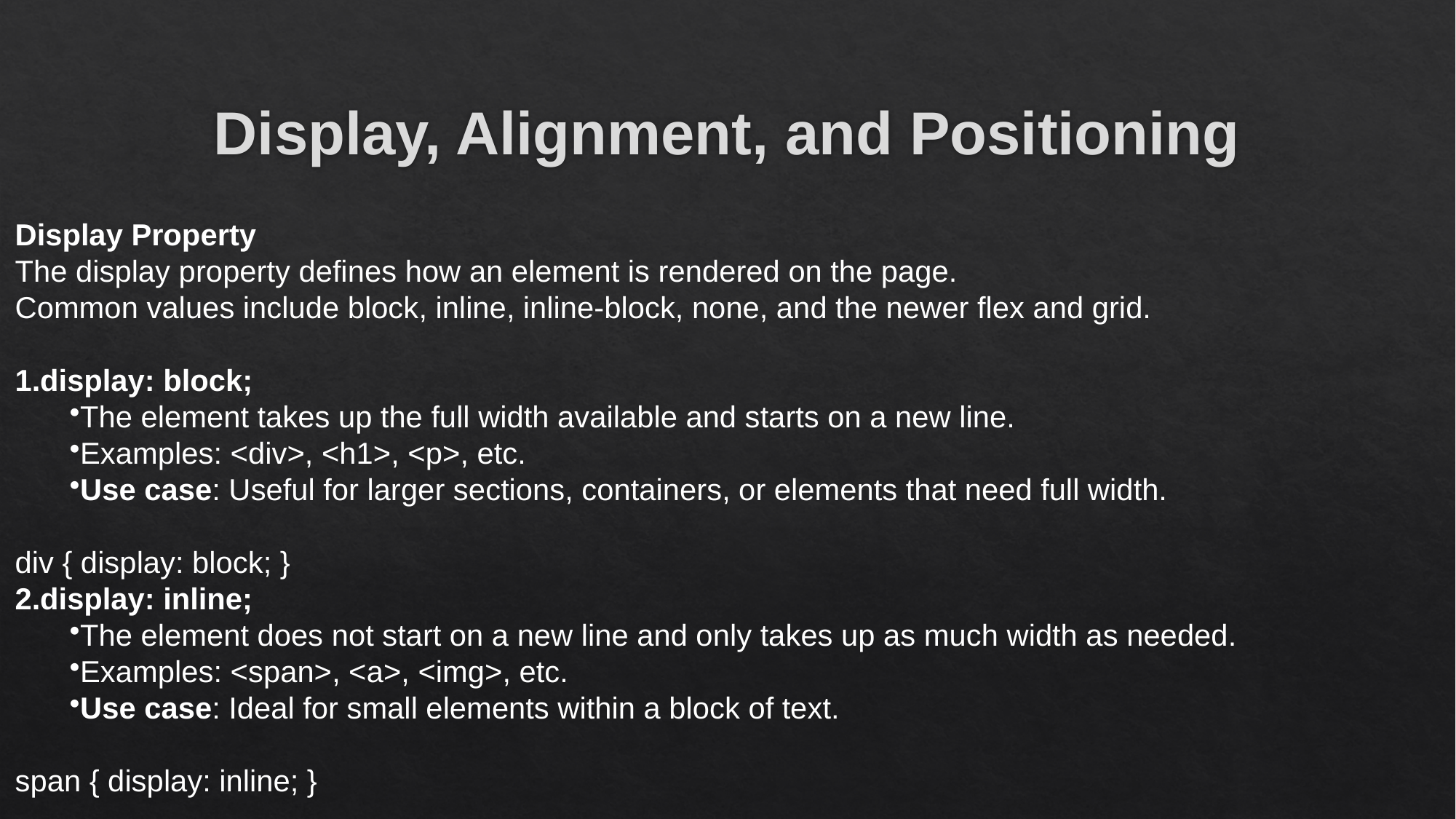

# Display, Alignment, and Positioning
Display Property
The display property defines how an element is rendered on the page.
Common values include block, inline, inline-block, none, and the newer flex and grid.

display: block;
The element takes up the full width available and starts on a new line.
Examples: <div>, <h1>, <p>, etc.
Use case: Useful for larger sections, containers, or elements that need full width.

div { display: block; }
display: inline;
The element does not start on a new line and only takes up as much width as needed.
Examples: <span>, <a>, <img>, etc.
Use case: Ideal for small elements within a block of text.

span { display: inline; }